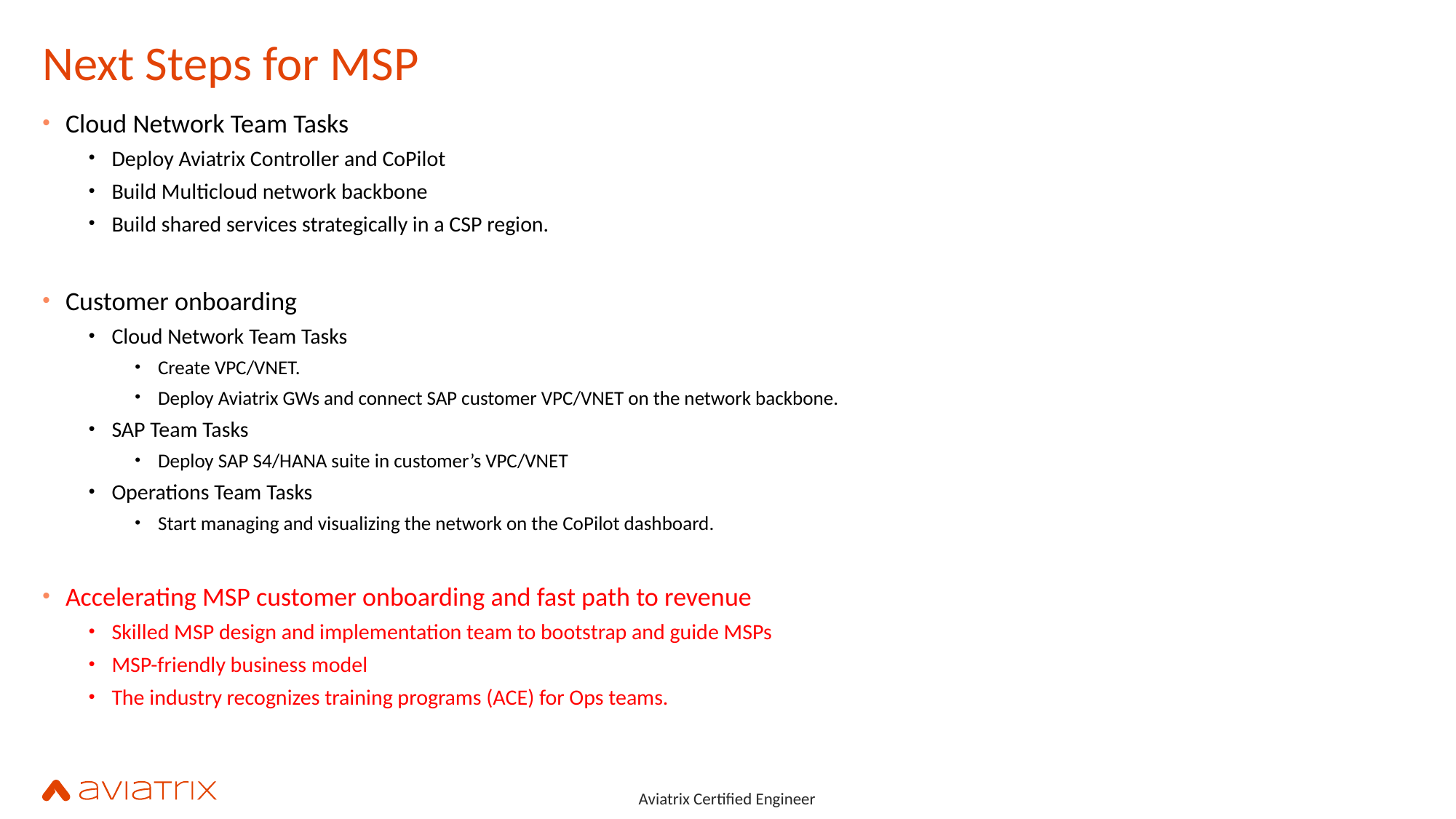

# Next Steps for MSP
Cloud Network Team Tasks
Deploy Aviatrix Controller and CoPilot
Build Multicloud network backbone
Build shared services strategically in a CSP region.

Customer onboarding
Cloud Network Team Tasks
Create VPC/VNET.
Deploy Aviatrix GWs and connect SAP customer VPC/VNET on the network backbone.
SAP Team Tasks
Deploy SAP S4/HANA suite in customer’s VPC/VNET
Operations Team Tasks
Start managing and visualizing the network on the CoPilot dashboard.

Accelerating MSP customer onboarding and fast path to revenue
Skilled MSP design and implementation team to bootstrap and guide MSPs
MSP-friendly business model
The industry recognizes training programs (ACE) for Ops teams.